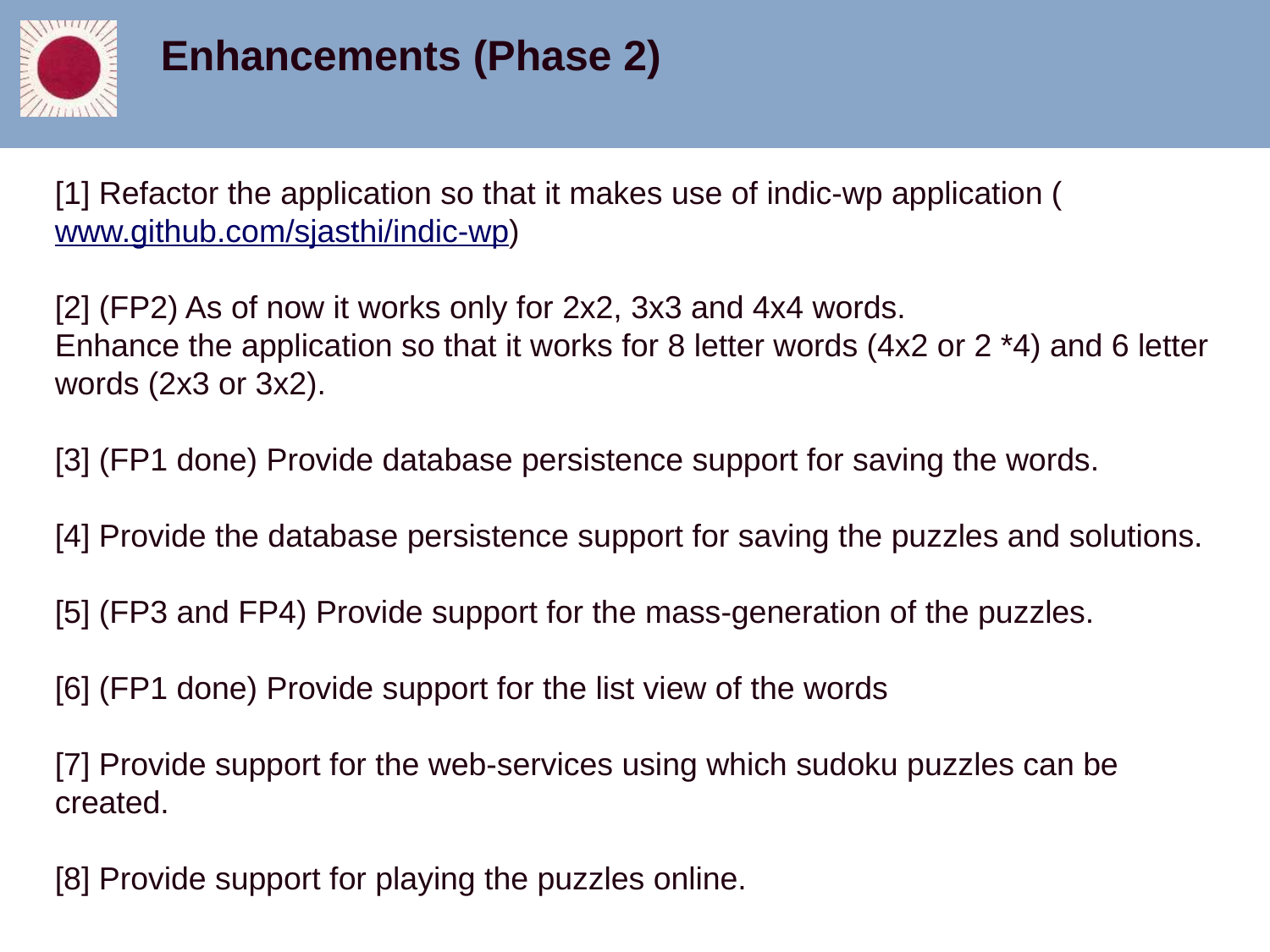

Enhancements (Phase 2)
[1] Refactor the application so that it makes use of indic-wp application (www.github.com/sjasthi/indic-wp)

[2] (FP2) As of now it works only for 2x2, 3x3 and 4x4 words.
Enhance the application so that it works for 8 letter words (4x2 or 2 *4) and 6 letter words (2x3 or 3x2).

[3] (FP1 done) Provide database persistence support for saving the words.

[4] Provide the database persistence support for saving the puzzles and solutions.

[5] (FP3 and FP4) Provide support for the mass-generation of the puzzles.

[6] (FP1 done) Provide support for the list view of the words

[7] Provide support for the web-services using which sudoku puzzles can be created.

[8] Provide support for playing the puzzles online.